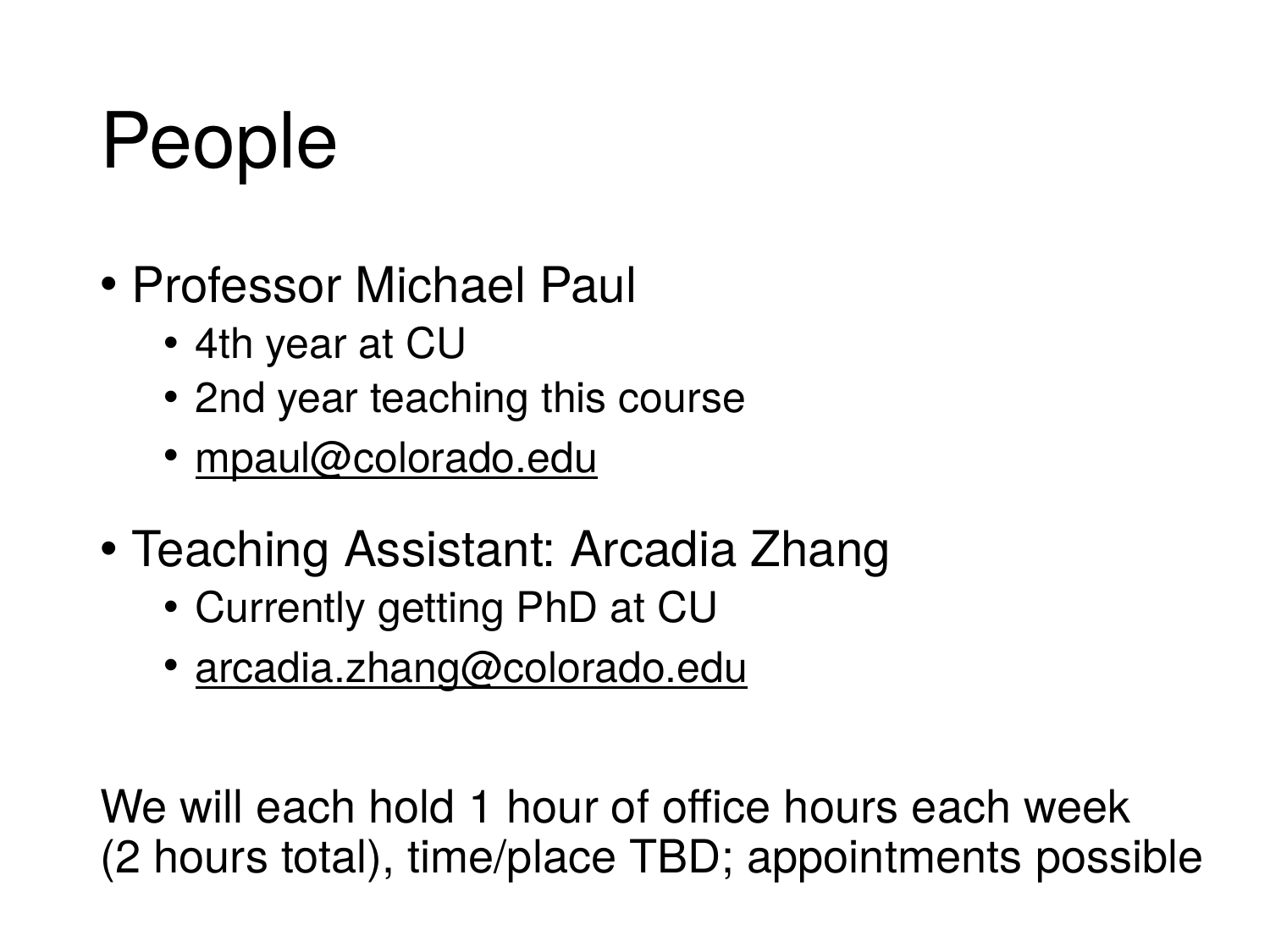

# People
Professor Michael Paul
4th year at CU
2nd year teaching this course
mpaul@colorado.edu
Teaching Assistant: Arcadia Zhang
Currently getting PhD at CU
arcadia.zhang@colorado.edu

We will each hold 1 hour of office hours each week
(2 hours total), time/place TBD; appointments possible